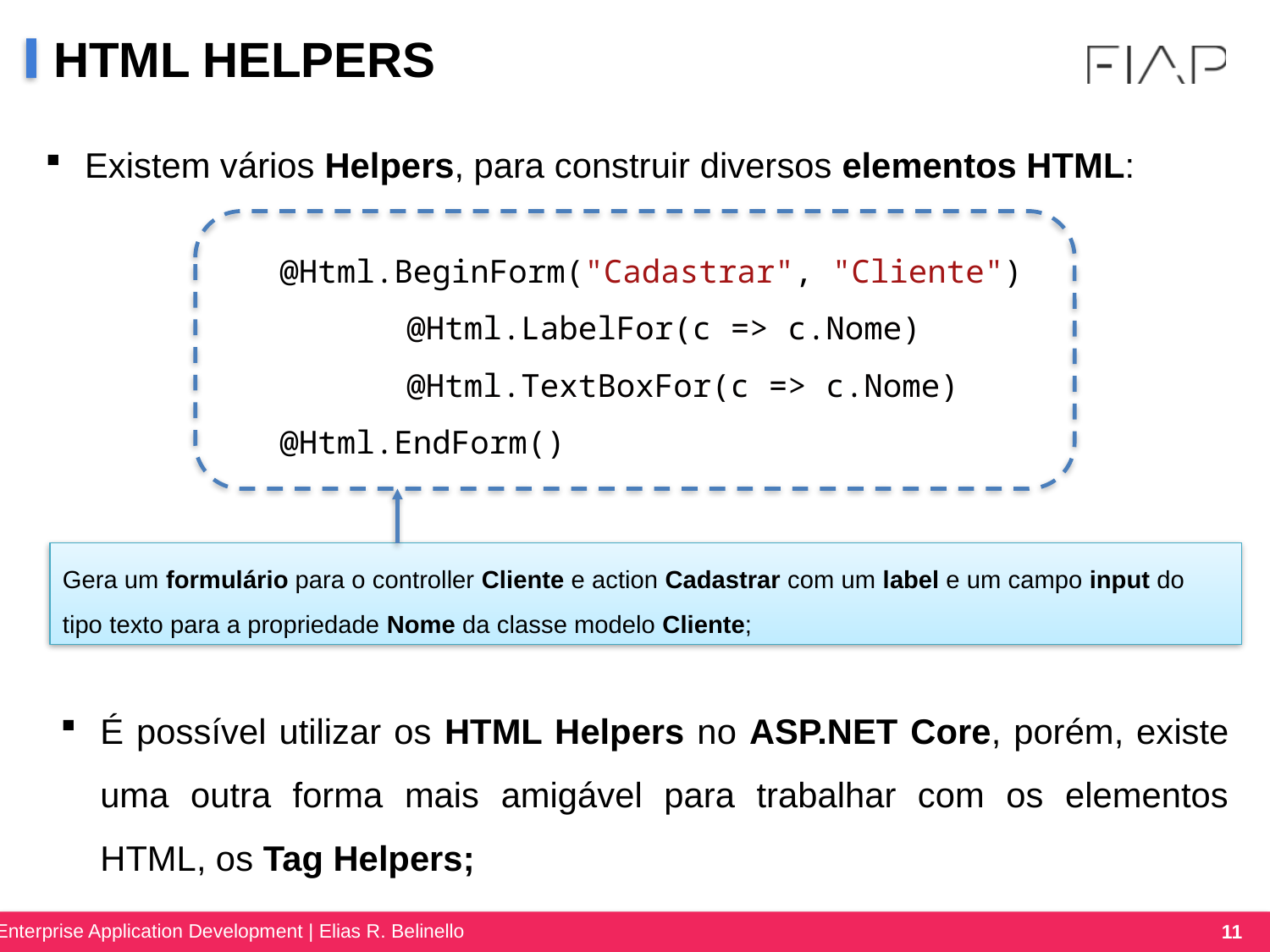

# HTML HELPERS
Existem vários Helpers, para construir diversos elementos HTML:

@Html.BeginForm("Cadastrar", "Cliente")
	@Html.LabelFor(c => c.Nome)
	@Html.TextBoxFor(c => c.Nome)
@Html.EndForm()
Gera um formulário para o controller Cliente e action Cadastrar com um label e um campo input do tipo texto para a propriedade Nome da classe modelo Cliente;
É possível utilizar os HTML Helpers no ASP.NET Core, porém, existe uma outra forma mais amigável para trabalhar com os elementos HTML, os Tag Helpers;